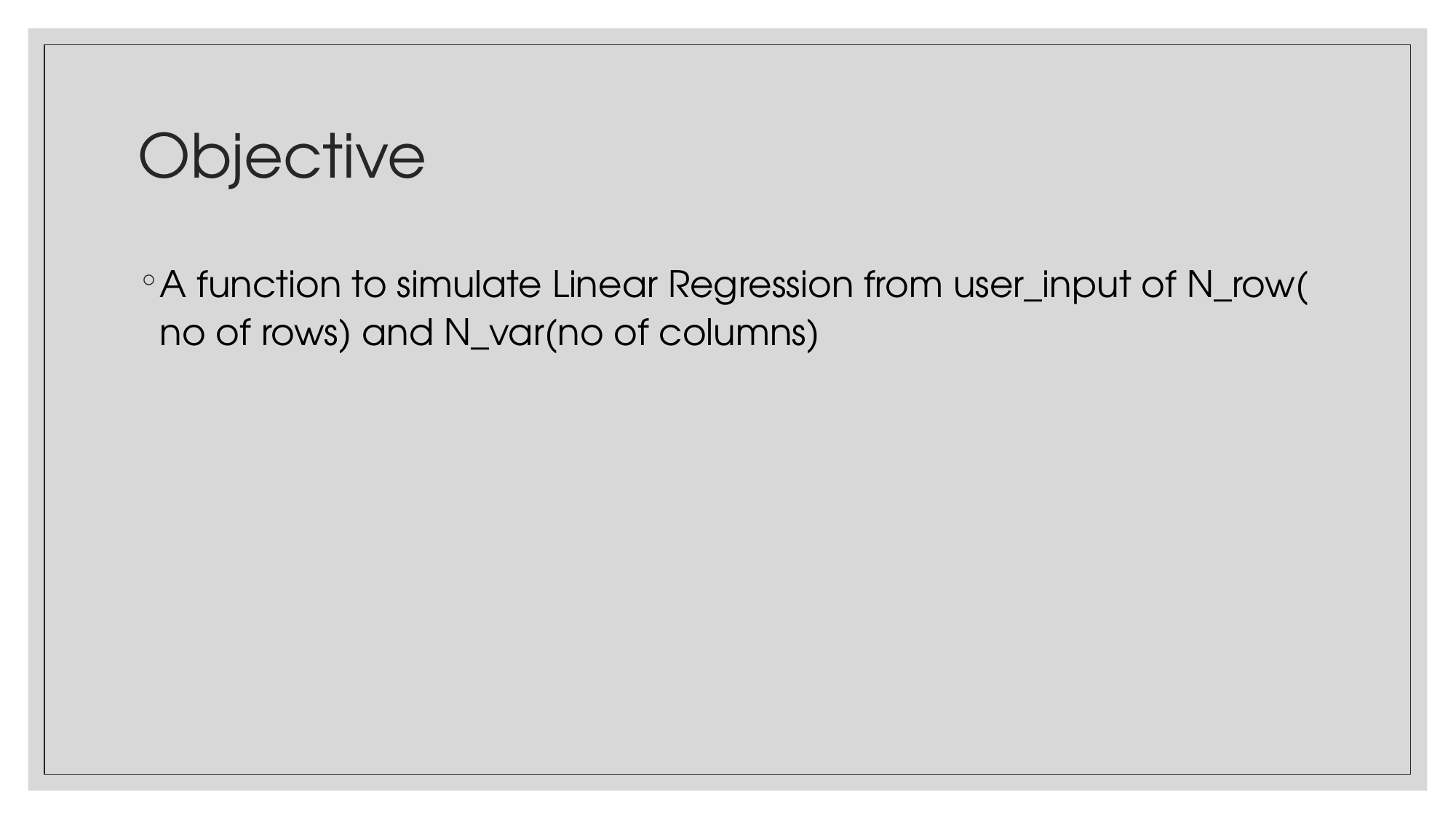

# Objective
A function to simulate Linear Regression from user_input of N_row( no of rows) and N_var(no of columns)